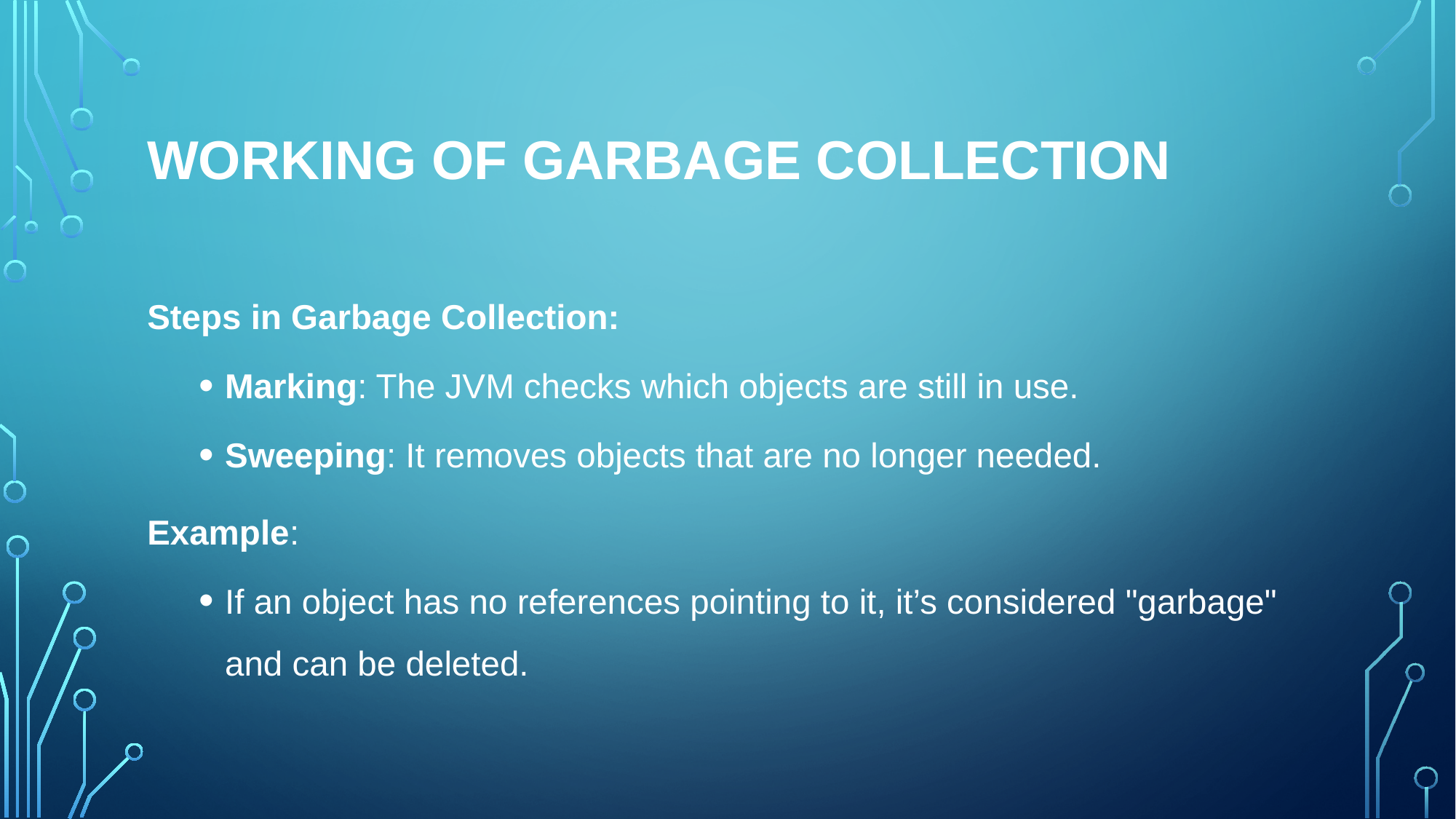

# Working of Garbage Collection
Steps in Garbage Collection:
Marking: The JVM checks which objects are still in use.
Sweeping: It removes objects that are no longer needed.
Example:
If an object has no references pointing to it, it’s considered "garbage" and can be deleted.